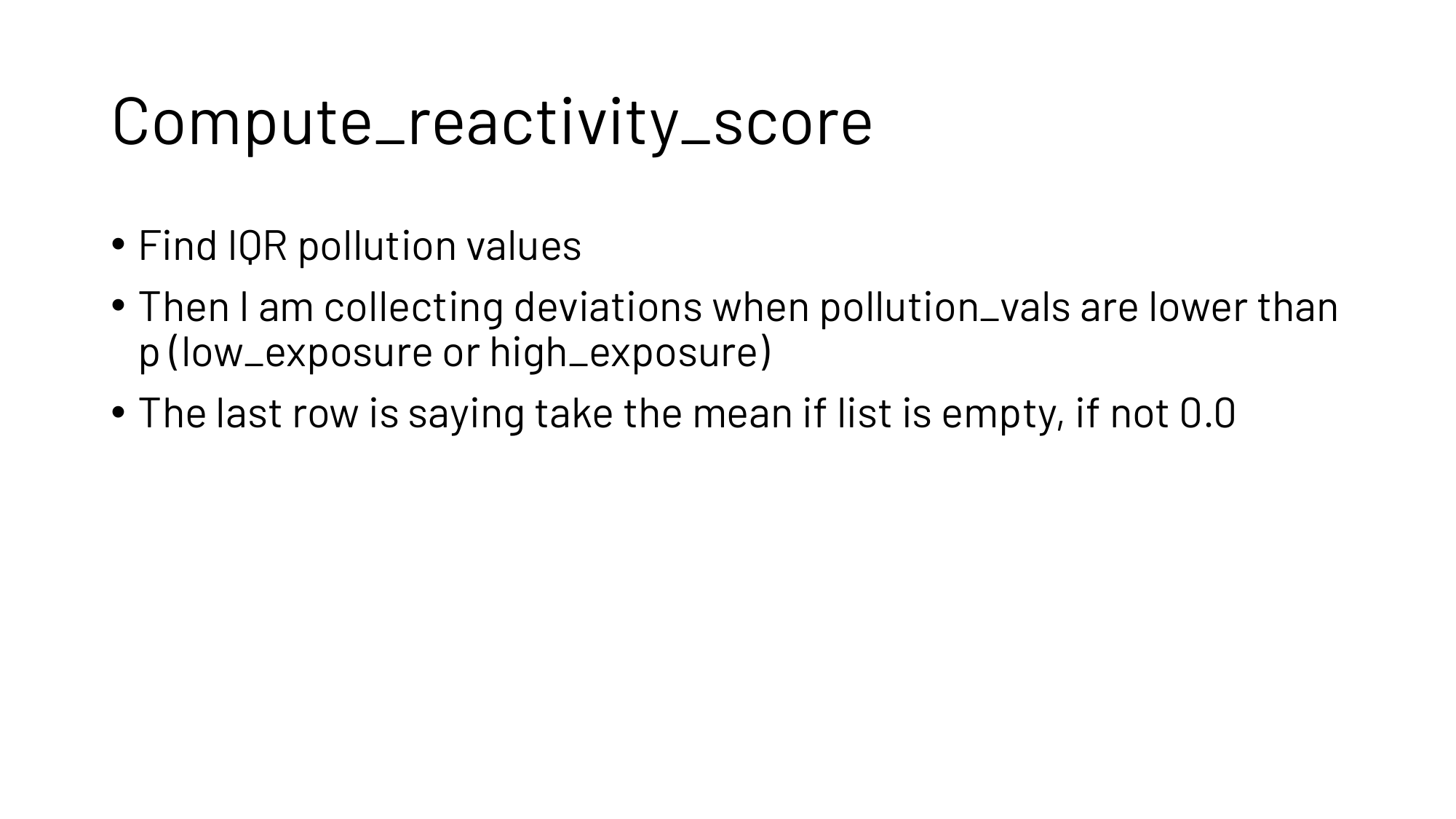

# Compute_reactivity_score
Find IQR pollution values
Then I am collecting deviations when pollution_vals are lower than p (low_exposure or high_exposure)
The last row is saying take the mean if list is empty, if not 0.0